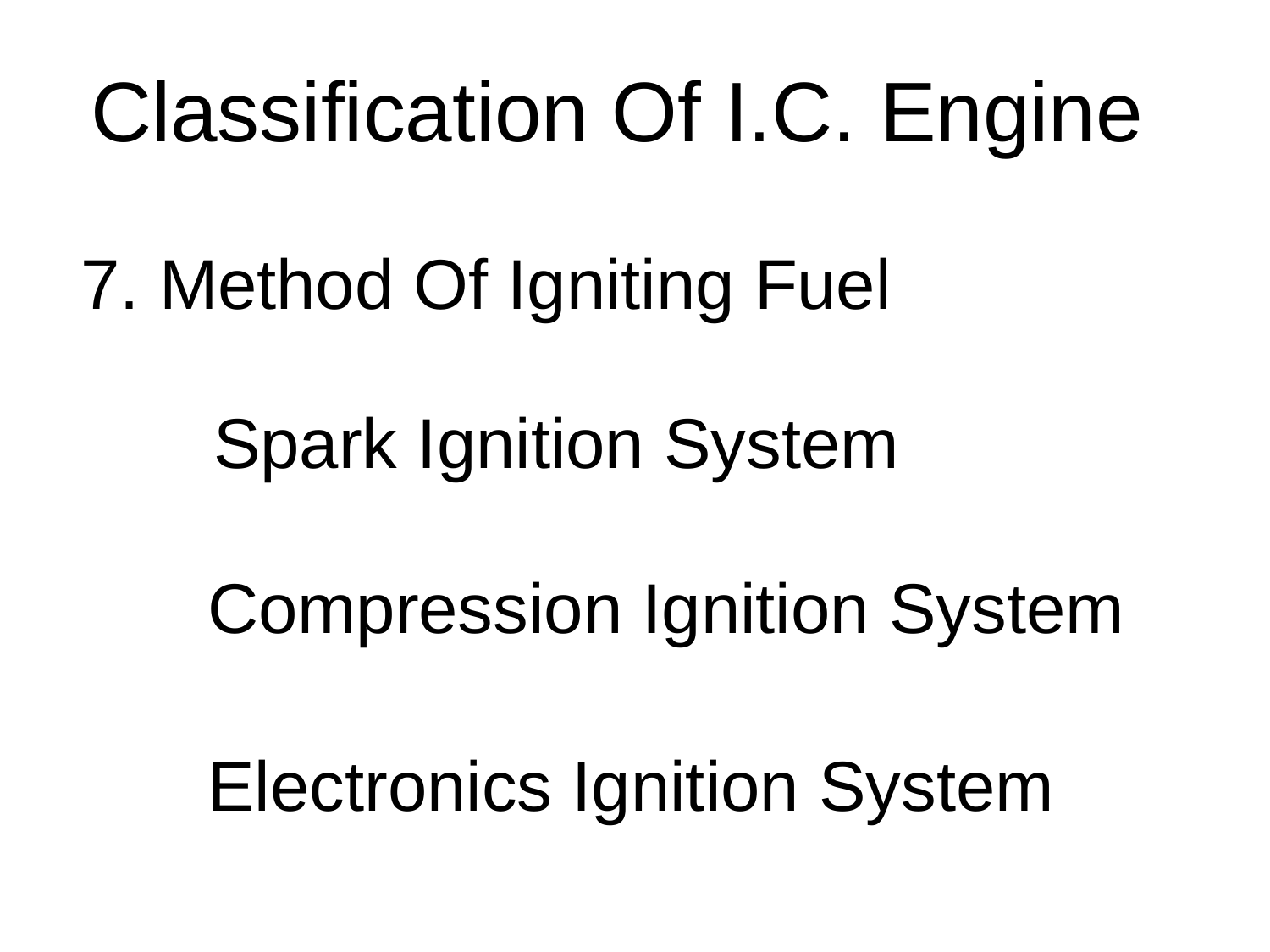

Classification Of I.C. Engine
7. Method Of Igniting Fuel
Spark Ignition System
Compression Ignition System
Electronics Ignition System